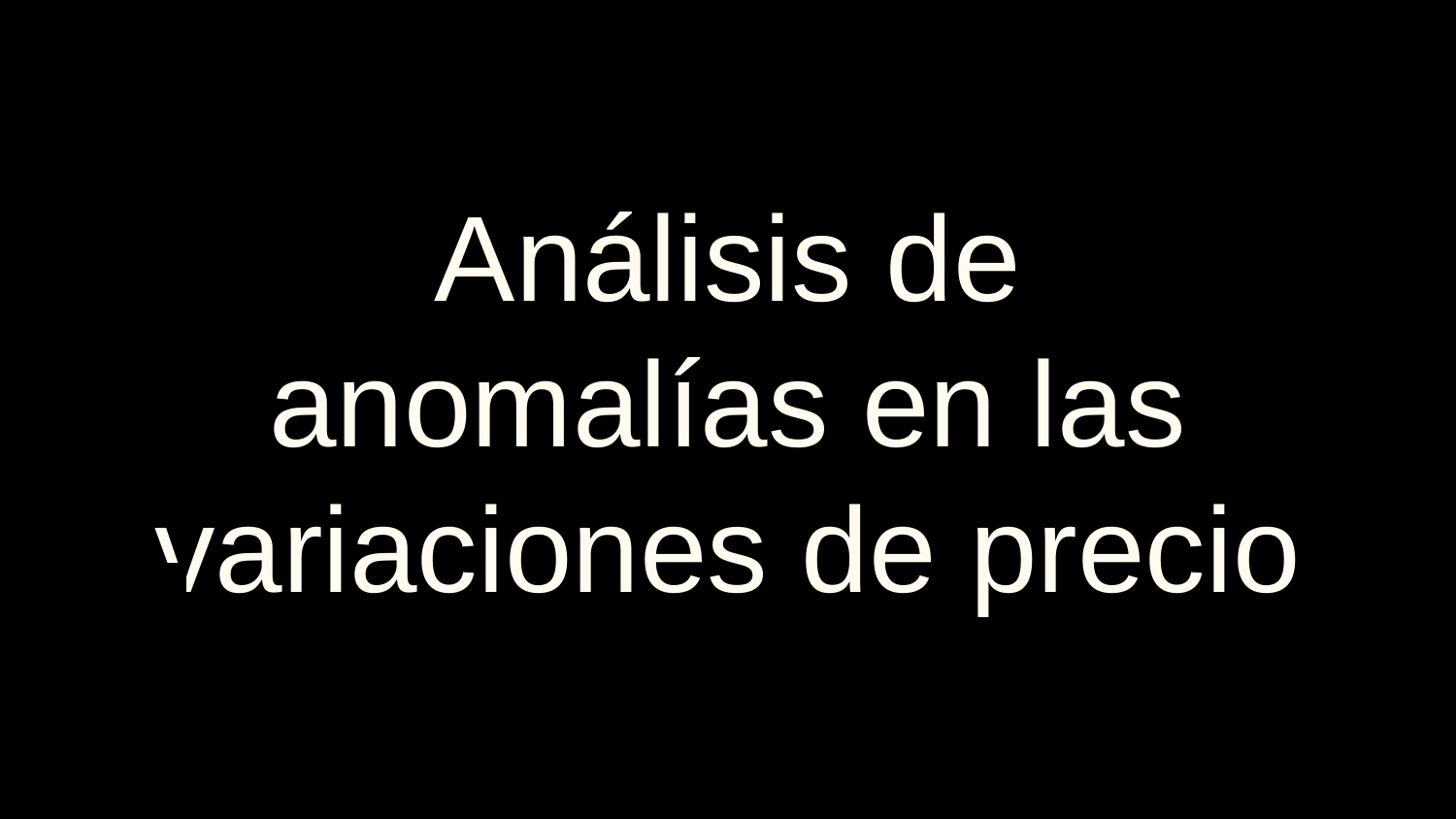

# Análisis de anomalías en las variaciones de precio